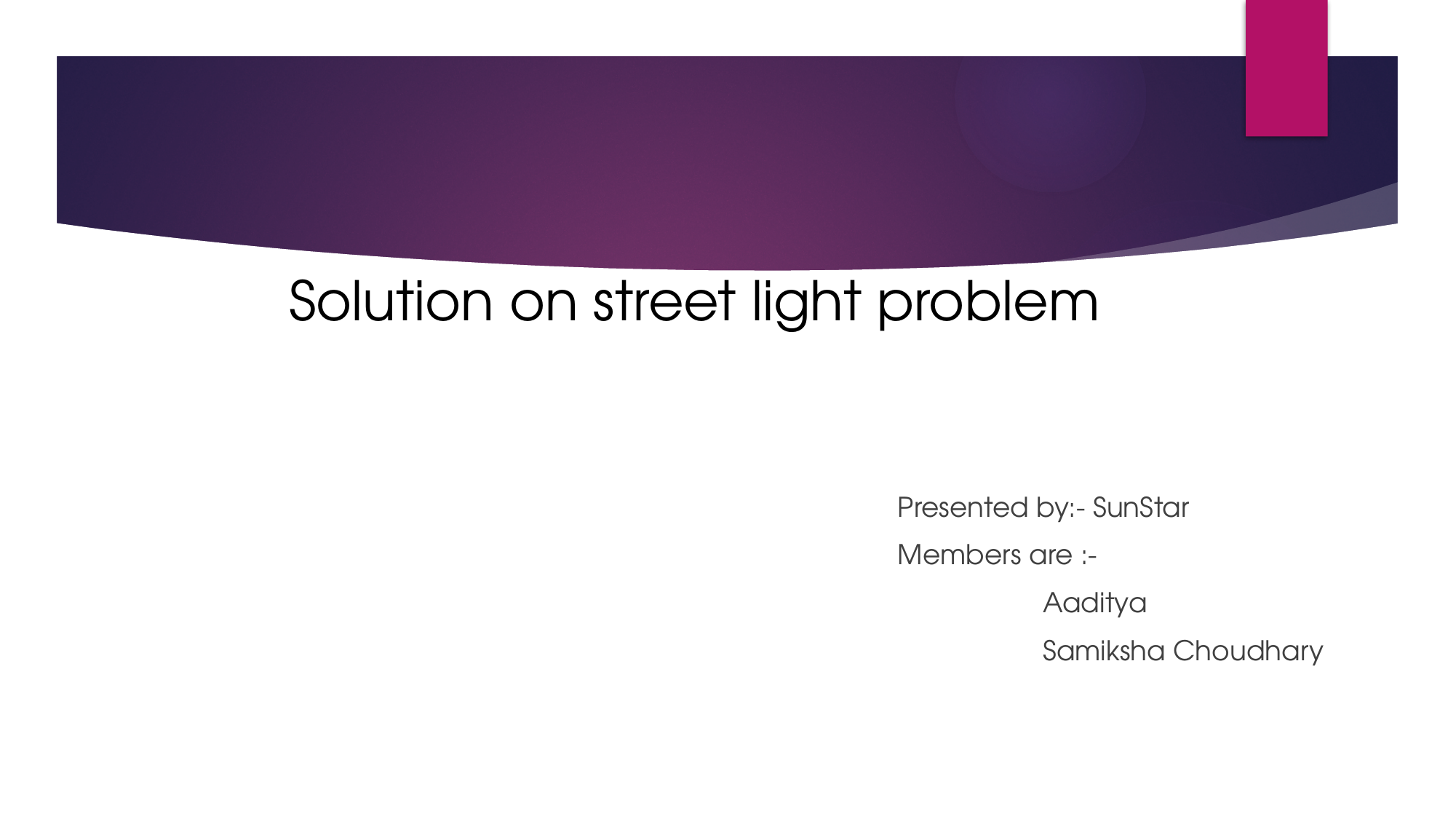

# Solution on street light problem
Presented by:- SunStar
Members are :-
                   Aaditya
                   Samiksha Choudhary